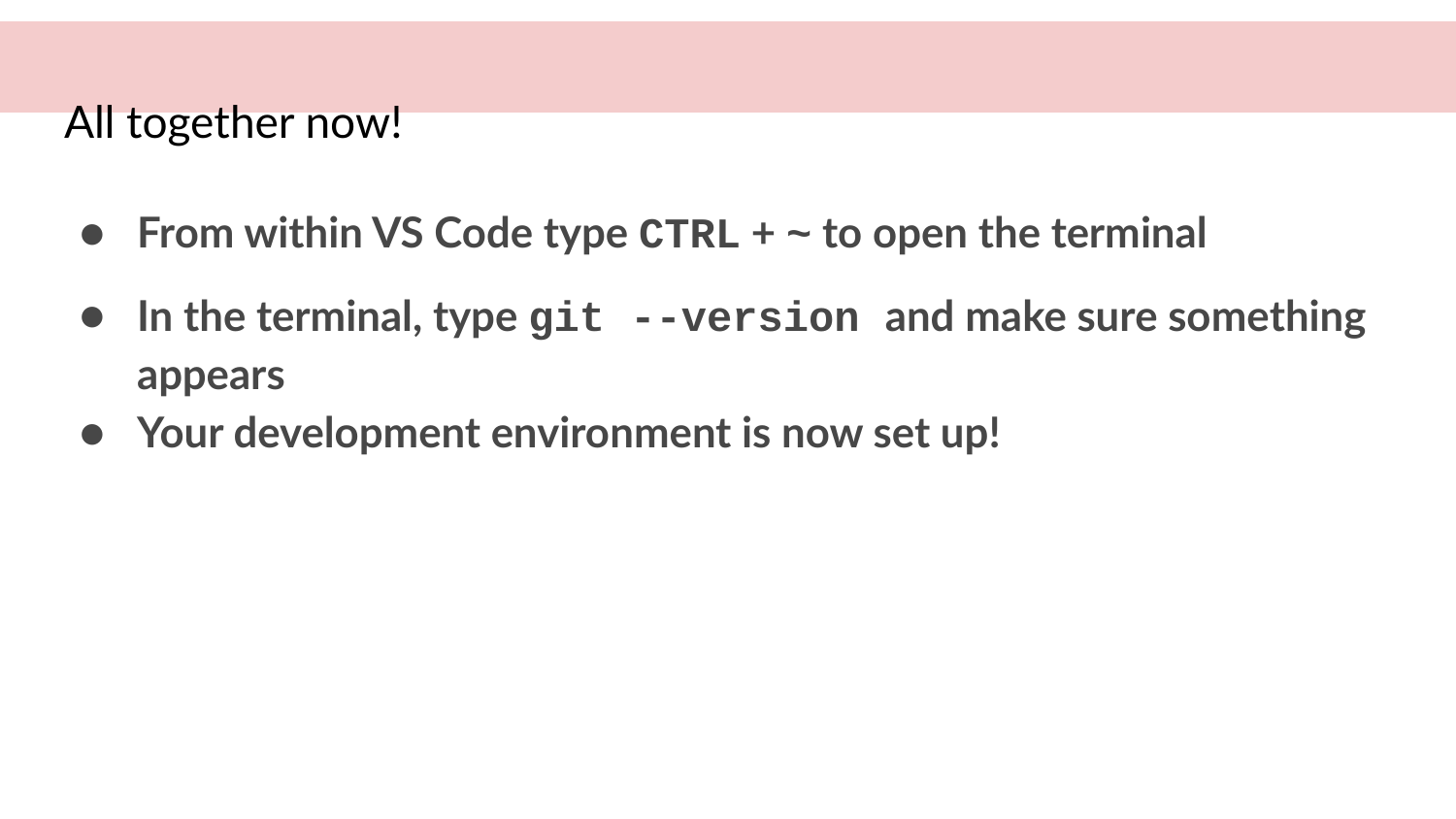

# All together now!

From within VS Code type CTRL + ~ to open the terminal
In the terminal, type git --version and make sure something appears
Your development environment is now set up!